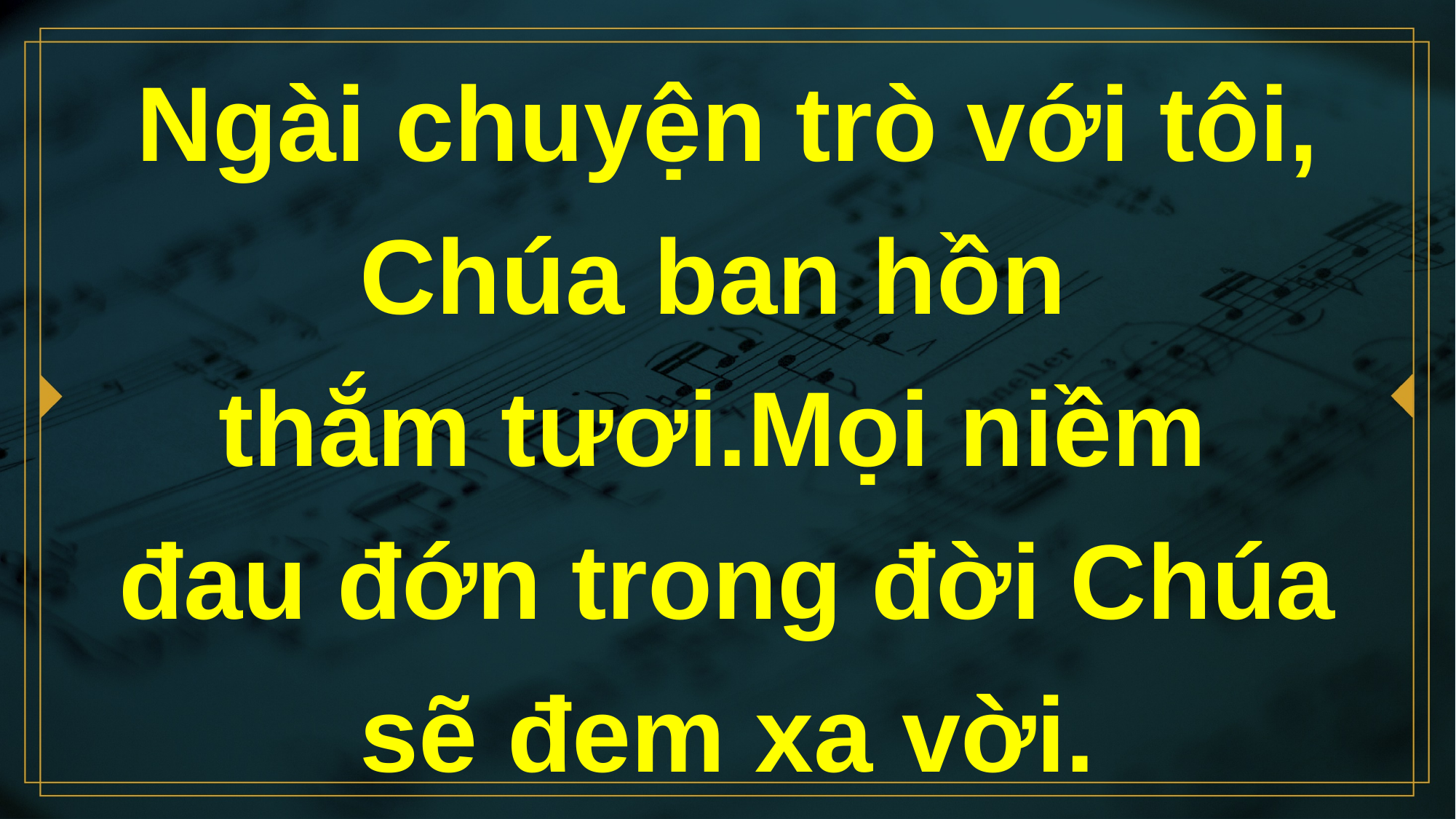

# Ngài chuyện trò với tôi, Chúa ban hồn thắm tươi.Mọi niềm đau đớn trong đời Chúa sẽ đem xa vời.